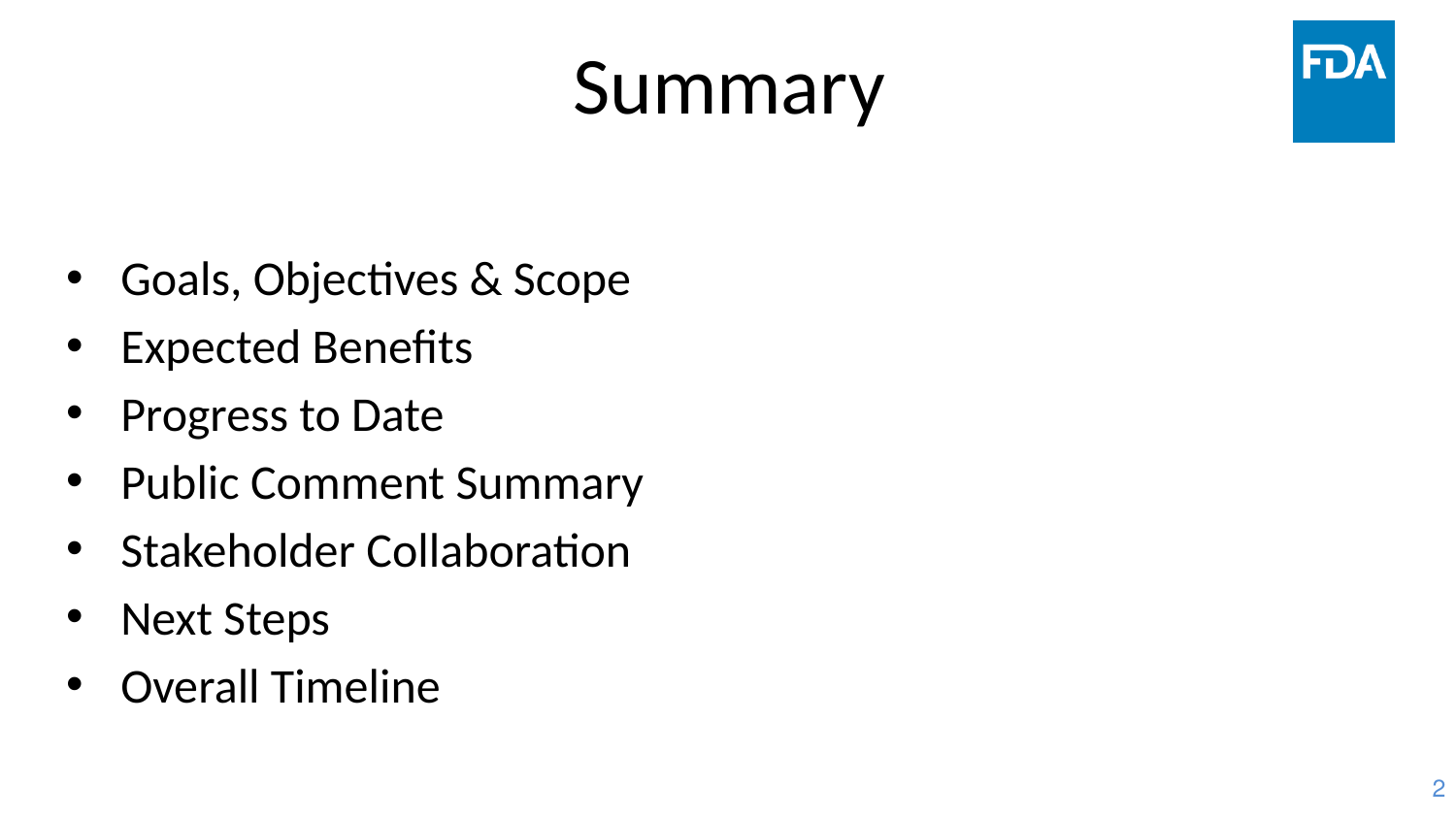

# Summary
Goals, Objectives & Scope
Expected Benefits
Progress to Date
Public Comment Summary
Stakeholder Collaboration
Next Steps
Overall Timeline